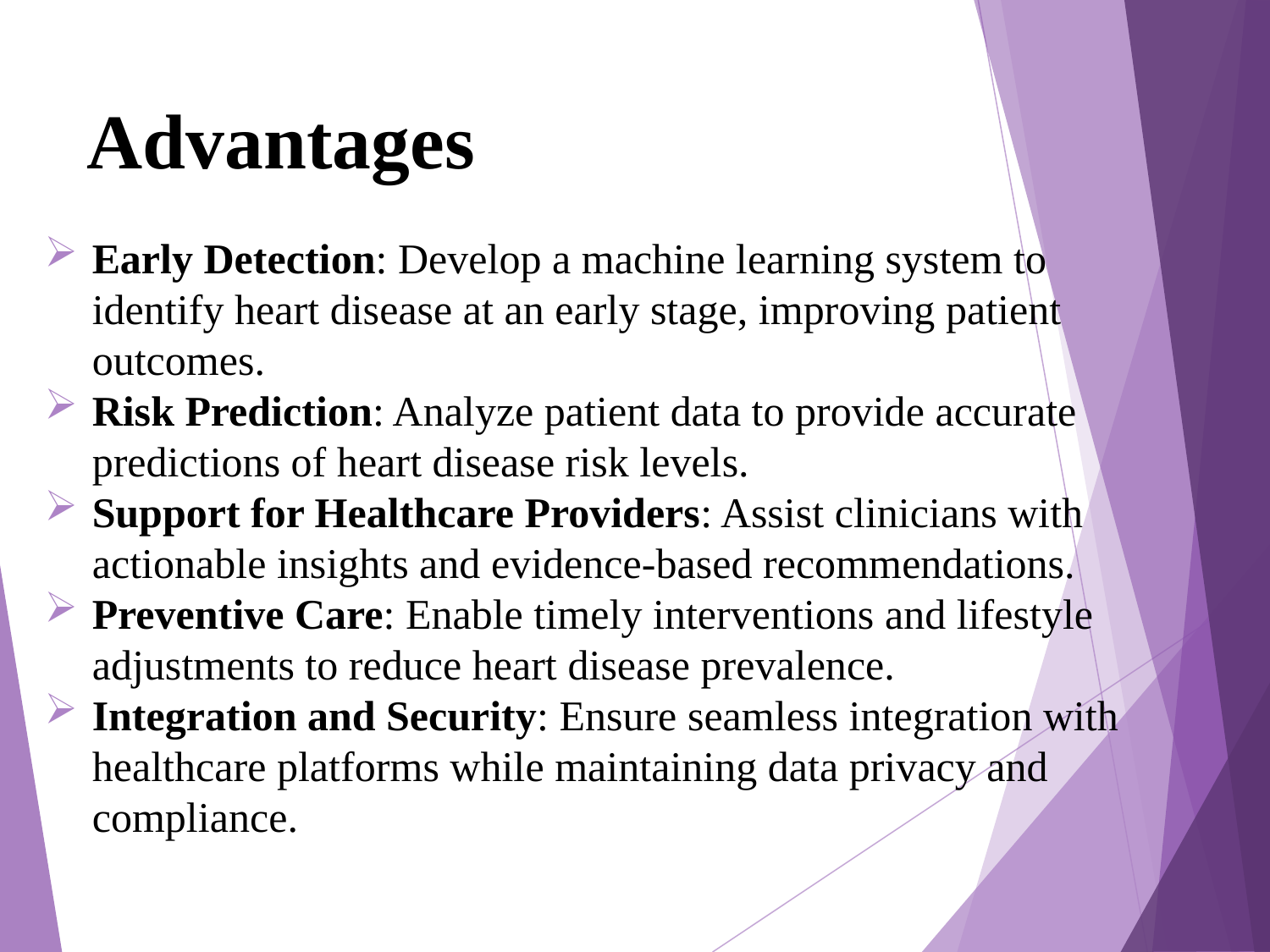

# Advantages
Early Detection: Develop a machine learning system to identify heart disease at an early stage, improving patient outcomes.
Risk Prediction: Analyze patient data to provide accurate predictions of heart disease risk levels.
Support for Healthcare Providers: Assist clinicians with actionable insights and evidence-based recommendations.
Preventive Care: Enable timely interventions and lifestyle adjustments to reduce heart disease prevalence.
Integration and Security: Ensure seamless integration with healthcare platforms while maintaining data privacy and compliance.